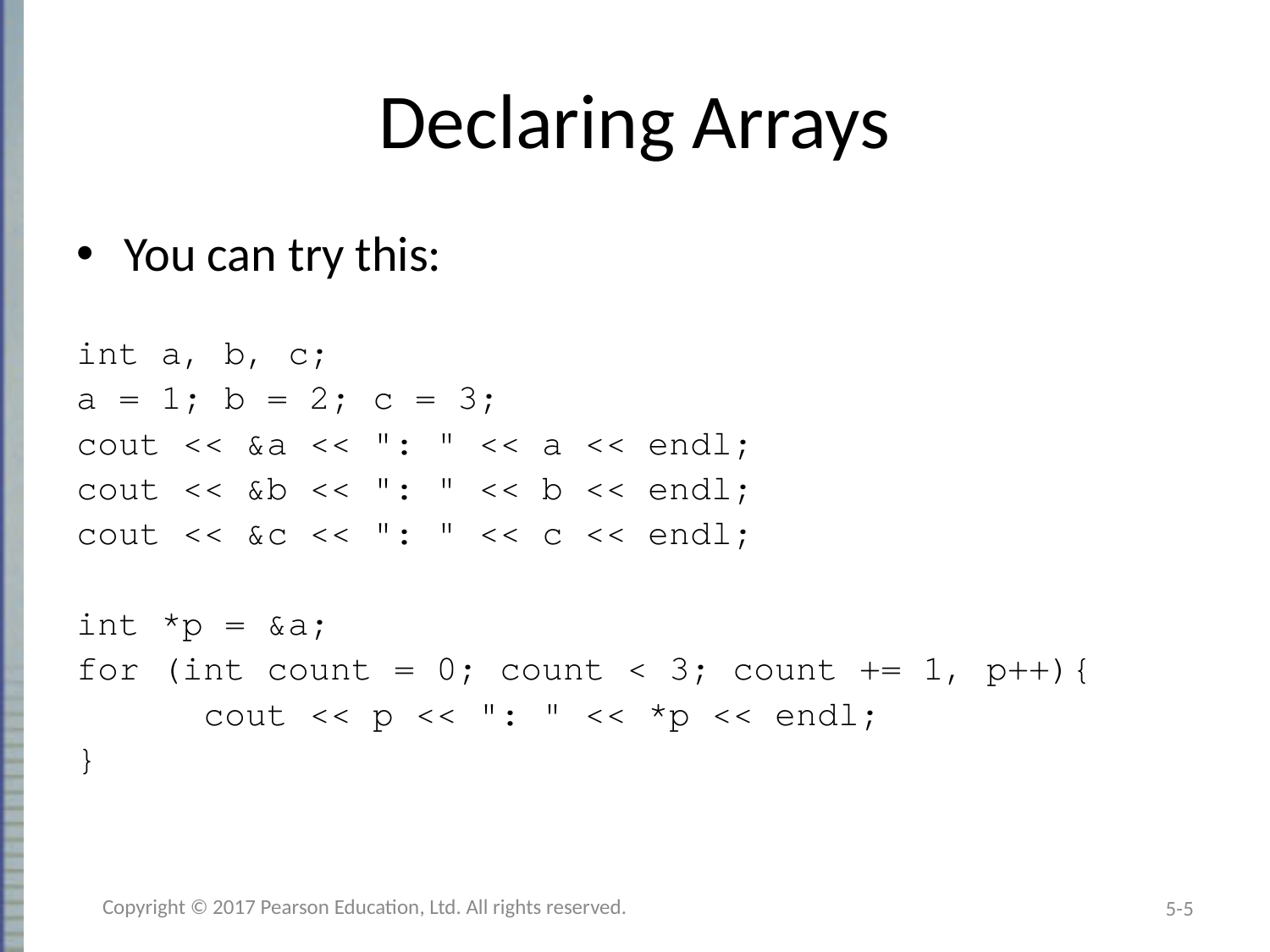

# Declaring Arrays
You can try this:

int a, b, c;
a = 1; b = 2; c = 3;
cout << &a << ": " << a << endl;
cout << &b << ": " << b << endl;
cout << &c << ": " << c << endl;

int *p = &a;
for (int count = 0; count < 3; count += 1, p++){
	cout << p << ": " << *p << endl;
}
Copyright © 2017 Pearson Education, Ltd. All rights reserved.
5-5